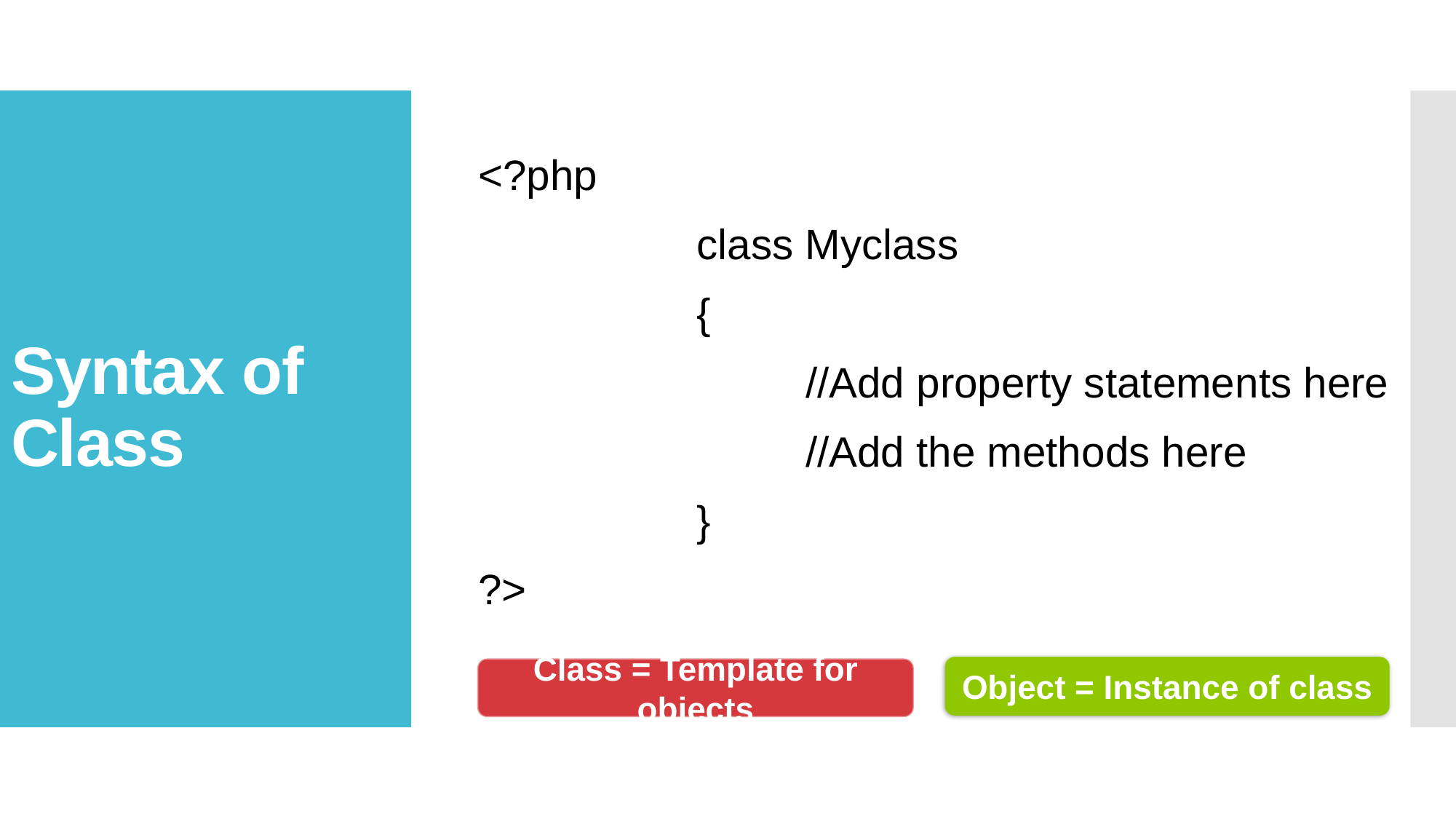

# Syntax of Class
<?php
 		class Myclass
		{
			//Add property statements here
			//Add the methods here
		}
?>

Object = Instance of class
Class = Template for objects